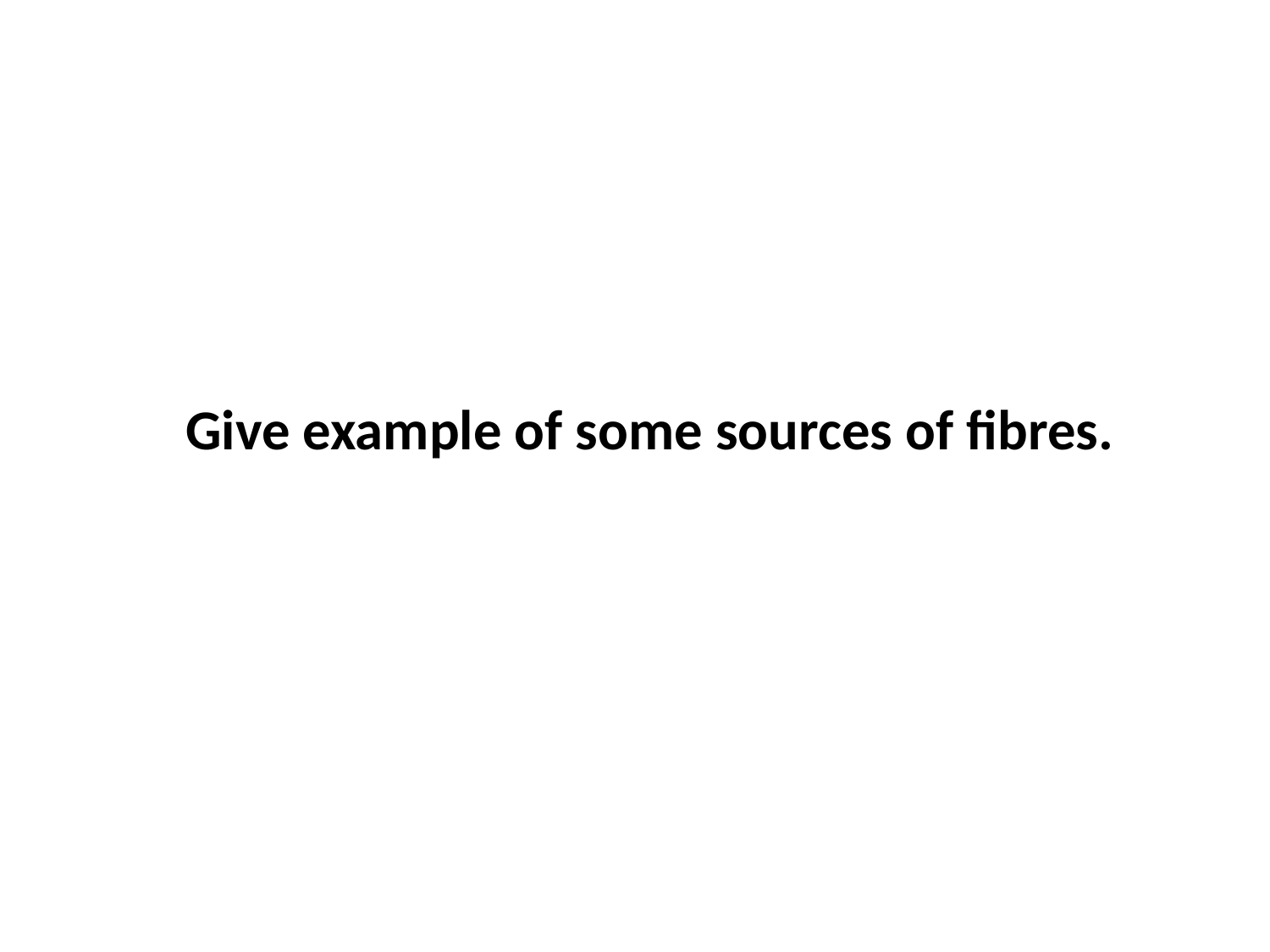

Give example of some sources of fibres.